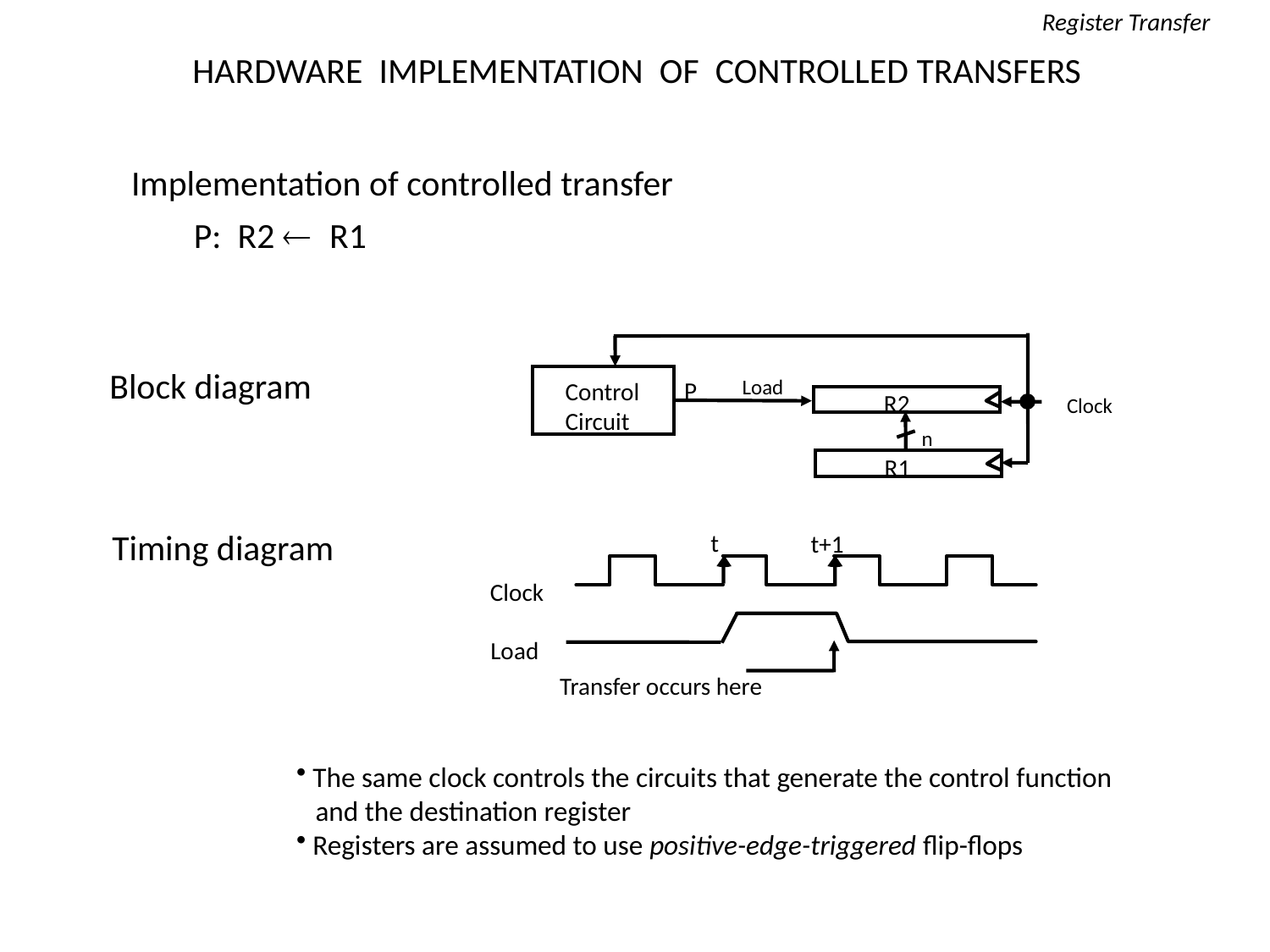

Register Transfer
# HARDWARE  IMPLEMENTATION  OF  CONTROLLED TRANSFERS
Implementation of controlled transfer
P:  R2 ← R1

Block diagram

Load
P
Control
Circuit

R2
Clock

n

R1

t
Timing diagram
t+1

Clock

Load

Transfer occurs here

 The same clock controls the circuits that generate the control function
   and the destination register
 Registers are assumed to use positive-edge-triggered flip-flops